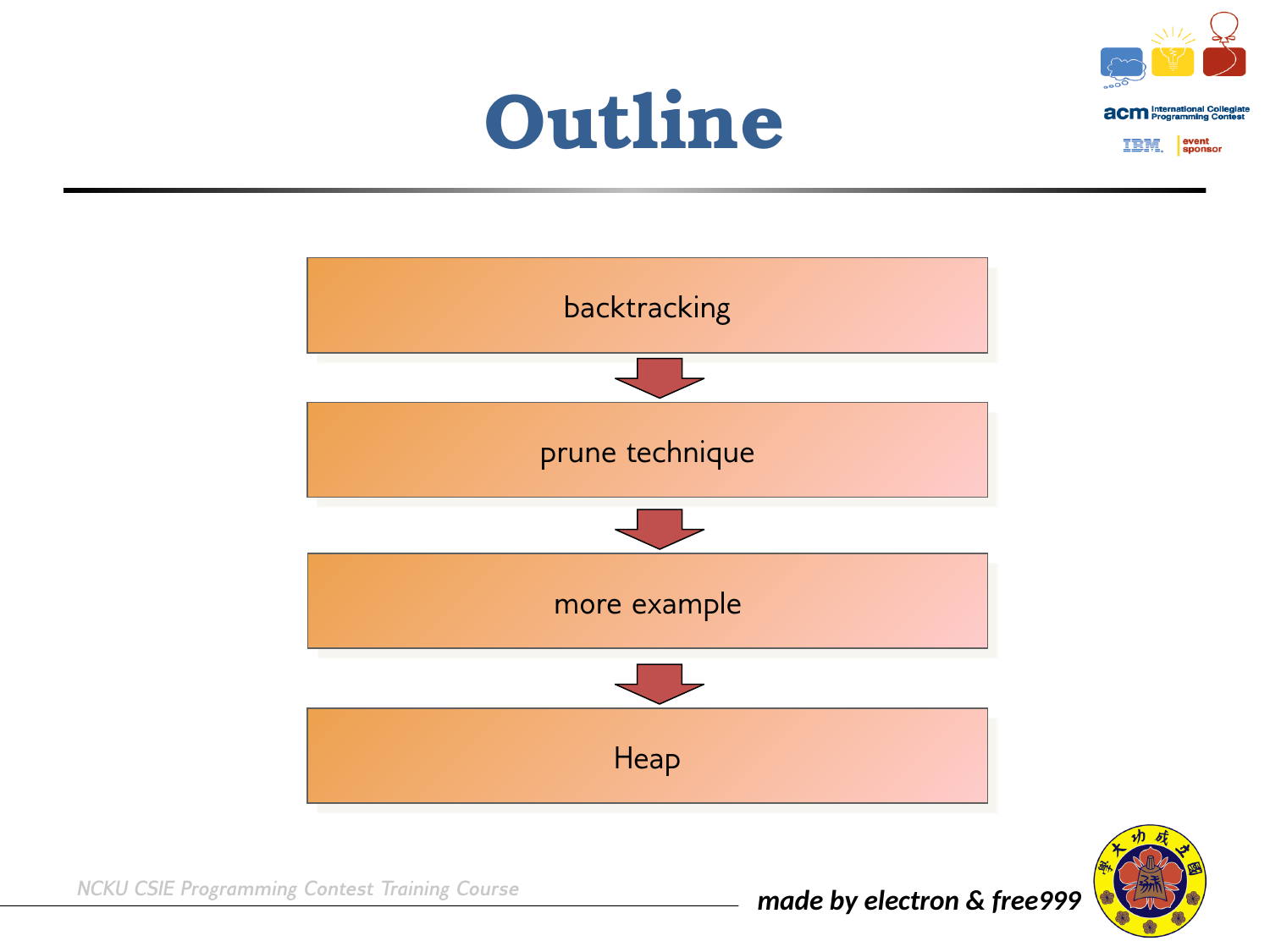

# Outline
backtracking

prune technique

more example

Heap
NCKU CSIE Programming Contest Training Course